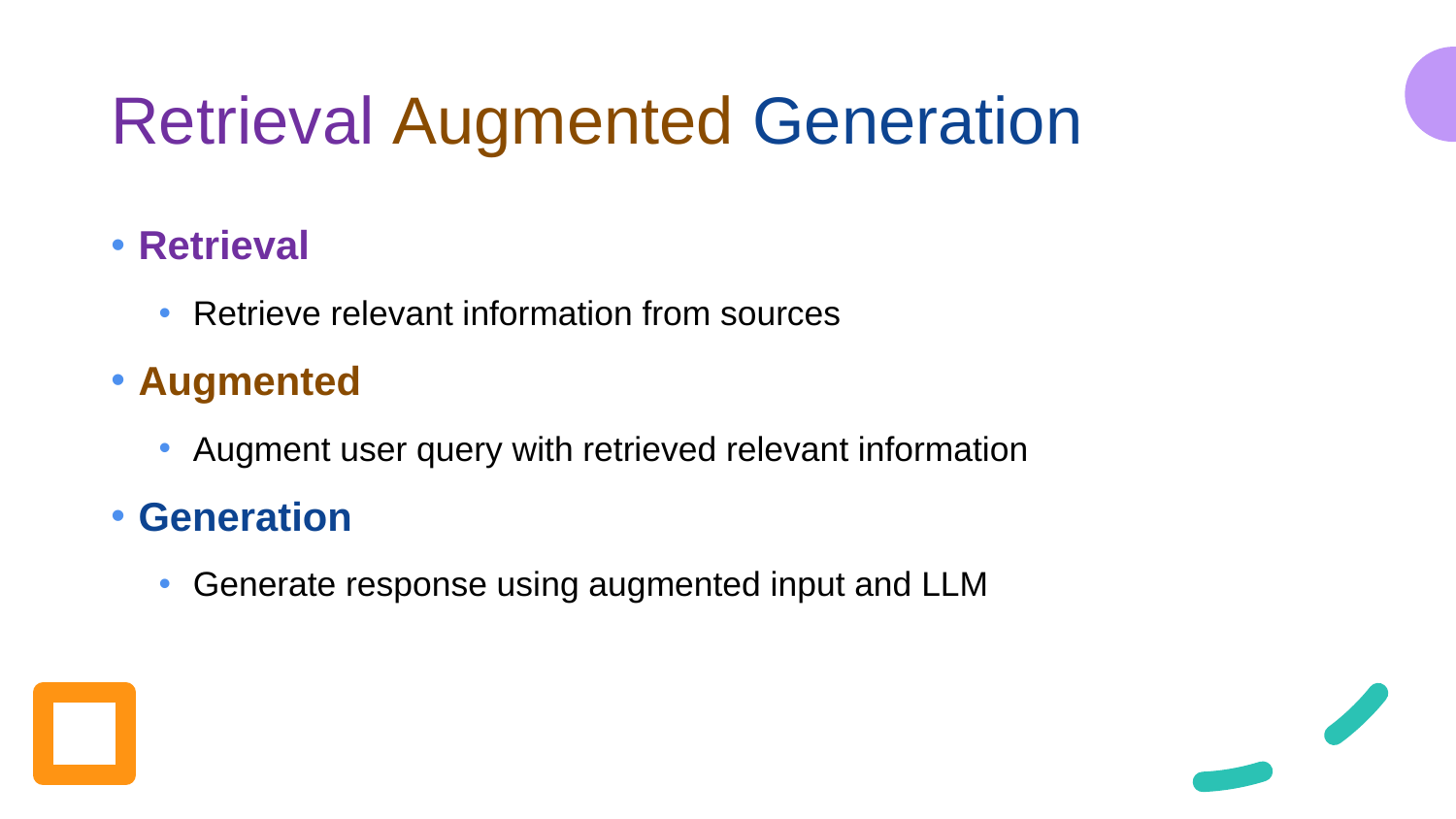

# Retrieval Augmented Generation
Retrieval
Retrieve relevant information from sources
Augmented
Augment user query with retrieved relevant information
Generation
Generate response using augmented input and LLM